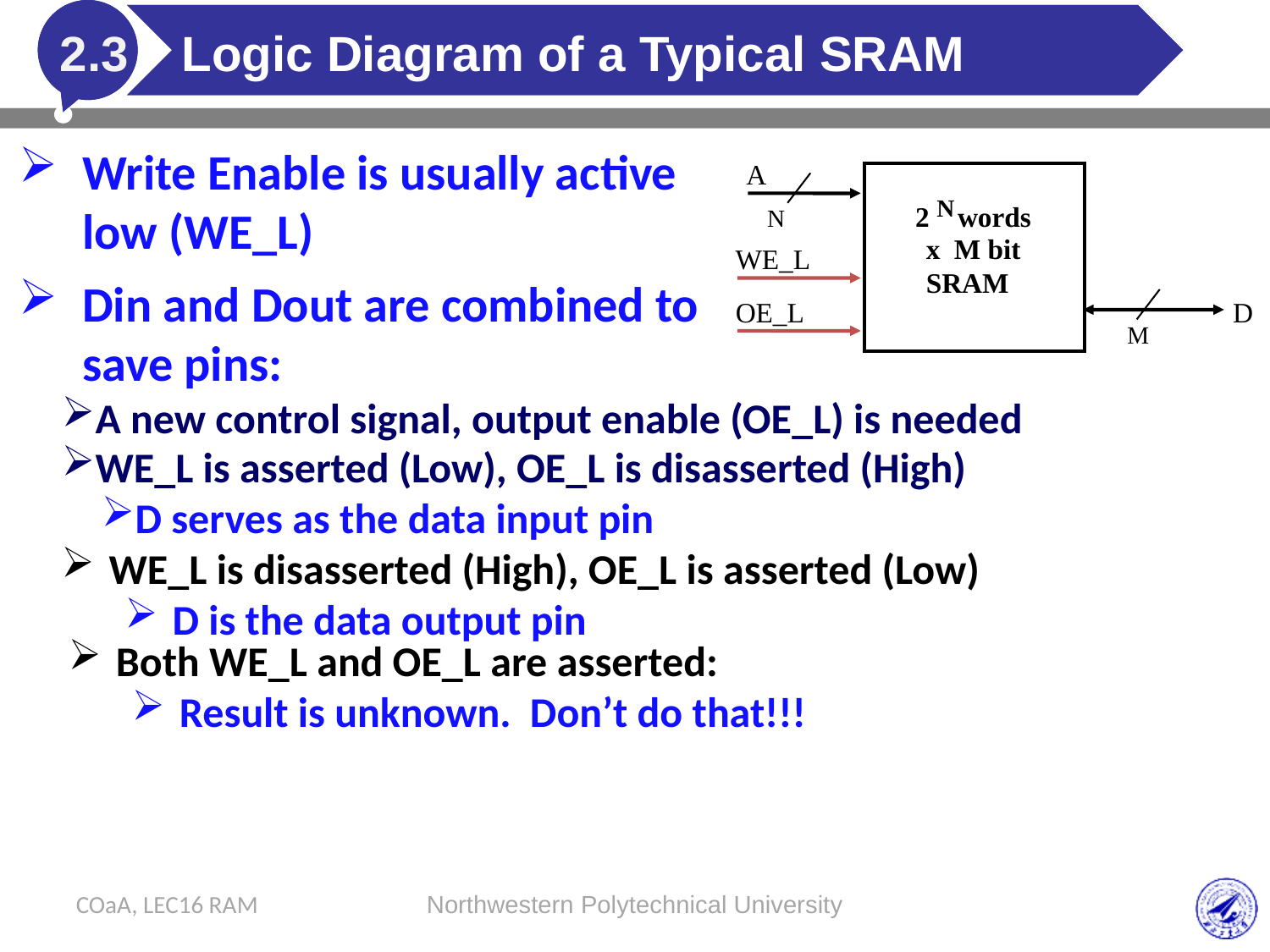

2.3
# Logic Diagram of a Typical SRAM
Write Enable is usually active low (WE_L)
A

N

2
words
N
x  M bit
SRAM
WE_L

OE_L
D

M

Din and Dout are combined to save pins:
A new control signal, output enable (OE_L) is needed
WE_L is asserted (Low), OE_L is disasserted (High)
D serves as the data input pin

WE_L is disasserted (High), OE_L is asserted (Low)
D is the data output pin
Both WE_L and OE_L are asserted:
Result is unknown.  Don’t do that!!!
COaA, LEC16 RAM
Northwestern Polytechnical University
8